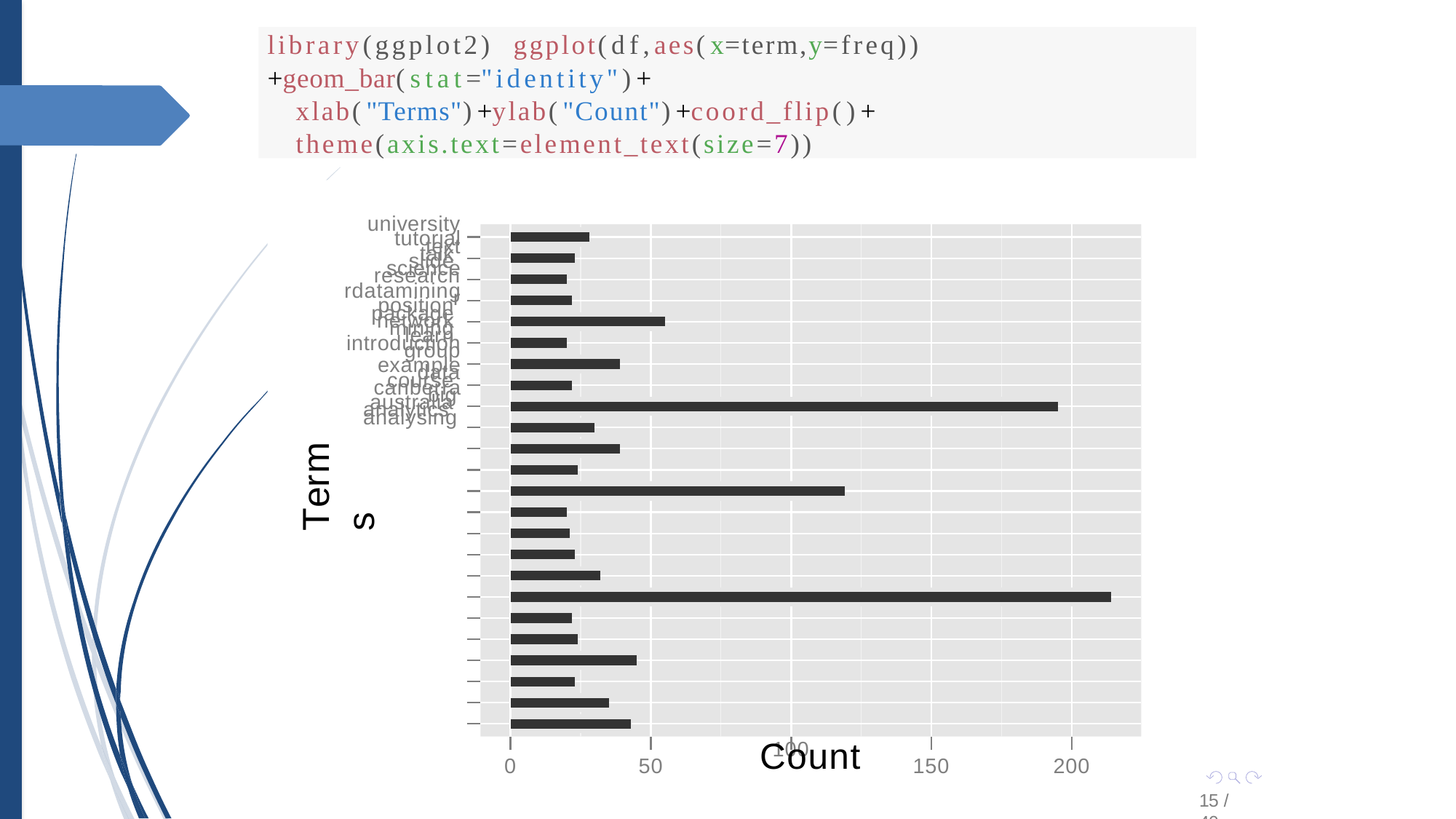

library(ggplot2)  ggplot(df,aes(x=term,y=freq))+geom_bar(stat="identity")+
xlab("Terms")+ylab("Count")+coord_flip()+  theme(axis.text=element_text(size=7))

university  tutorial
text  talk  slide  science
research  rdatamining
r  position  package  network  mining  learn  introduction
group  example
data  course  canberra
big  australia  analytics  analysing

Terms

0
50
100
Count
150
200

15 / 40